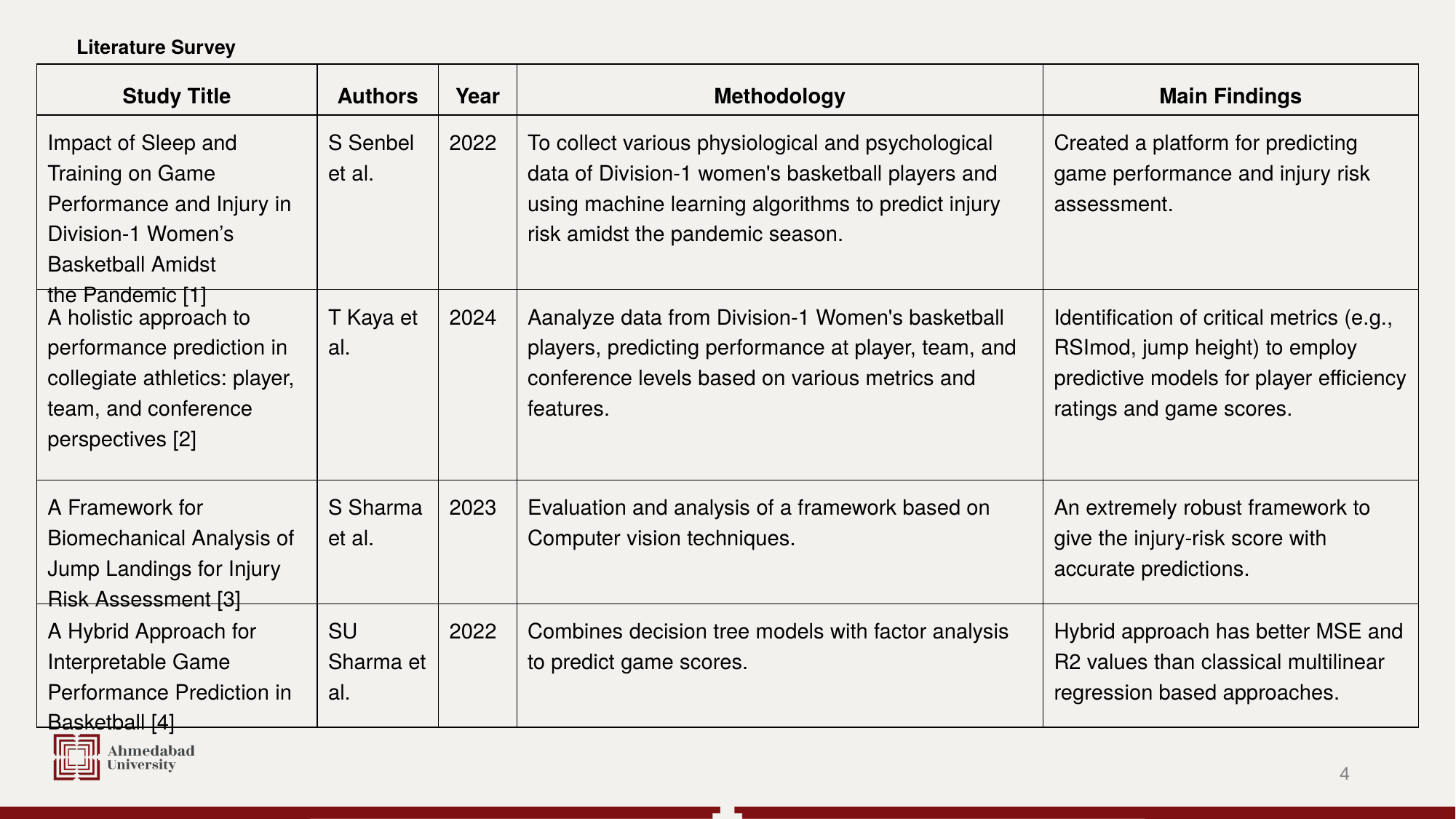

# Literature Survey
| Study Title | Authors | Year | Methodology | Main Findings |
| --- | --- | --- | --- | --- |
| Impact of Sleep and Training on Game Performance and Injury in Division-1 Women’s Basketball Amidst the Pandemic [1] | S Senbel et al. | 2022 | To collect various physiological and psychological data of Division-1 women's basketball players and using machine learning algorithms to predict injury risk amidst the pandemic season. | Created a platform for predicting game performance and injury risk assessment. |
| A holistic approach to performance prediction in collegiate athletics: player, team, and conference perspectives [2] | T Kaya et al. | 2024 | Aanalyze data from Division-1 Women's basketball players, predicting performance at player, team, and conference levels based on various metrics and features. | Identification of critical metrics (e.g., RSImod, jump height) to employ predictive models for player efficiency ratings and game scores. |
| A Framework for Biomechanical Analysis of Jump Landings for Injury Risk Assessment [3] | S Sharma et al. | 2023 | Evaluation and analysis of a framework based on Computer vision techniques. | An extremely robust framework to give the injury-risk score with accurate predictions. |
| A Hybrid Approach for Interpretable Game Performance Prediction in Basketball [4] | SU Sharma et al. | 2022 | Combines decision tree models with factor analysis to predict game scores. | Hybrid approach has better MSE and R2 values than classical multilinear regression based approaches. |
4